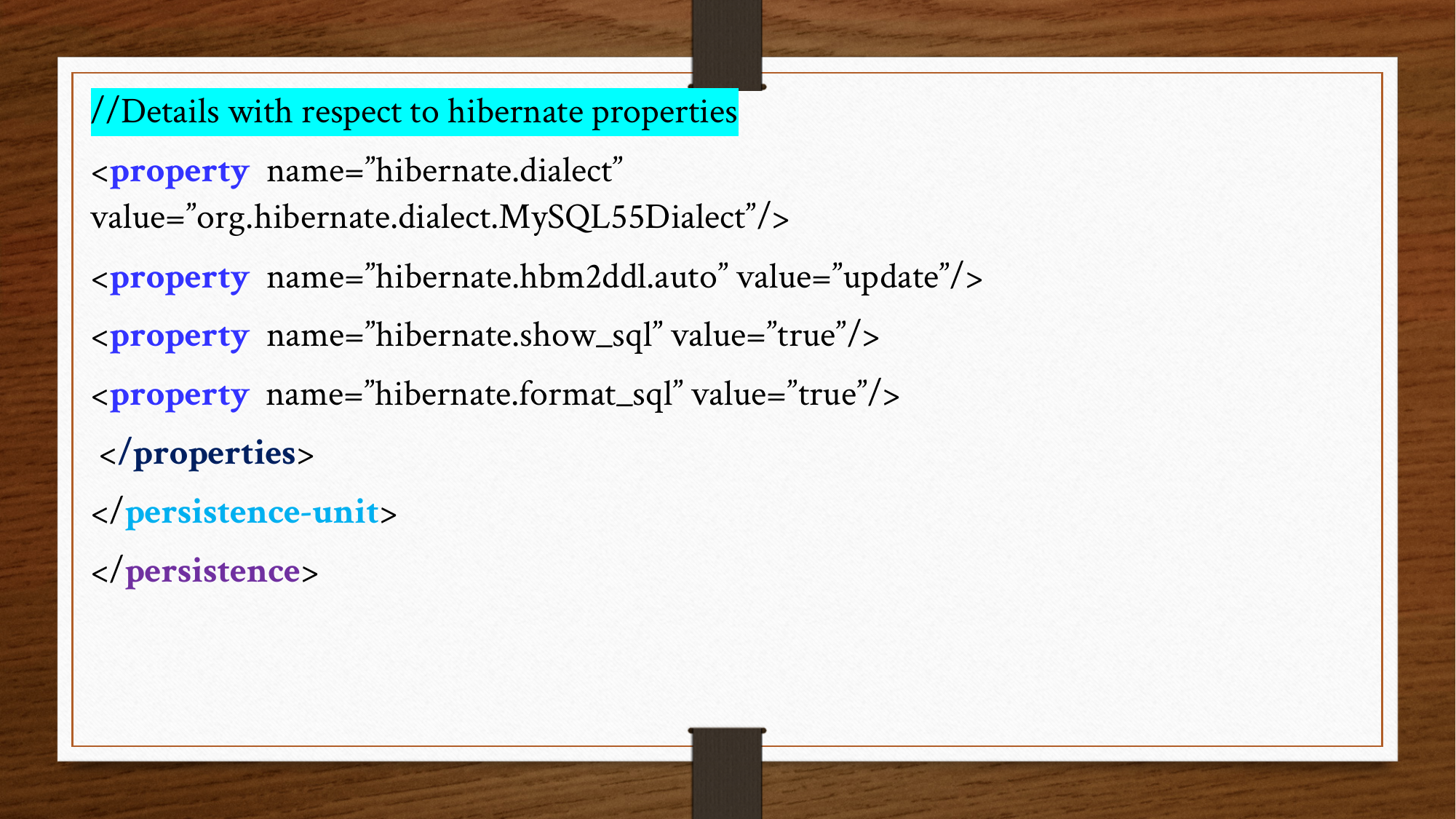

//Details with respect to hibernate properties
<property  name=”hibernate.dialect” value=”org.hibernate.dialect.MySQL55Dialect”/>
<property  name=”hibernate.hbm2ddl.auto” value=”update”/>
<property  name=”hibernate.show_sql” value=”true”/>
<property  name=”hibernate.format_sql” value=”true”/>
 </properties>
</persistence-unit>
</persistence>